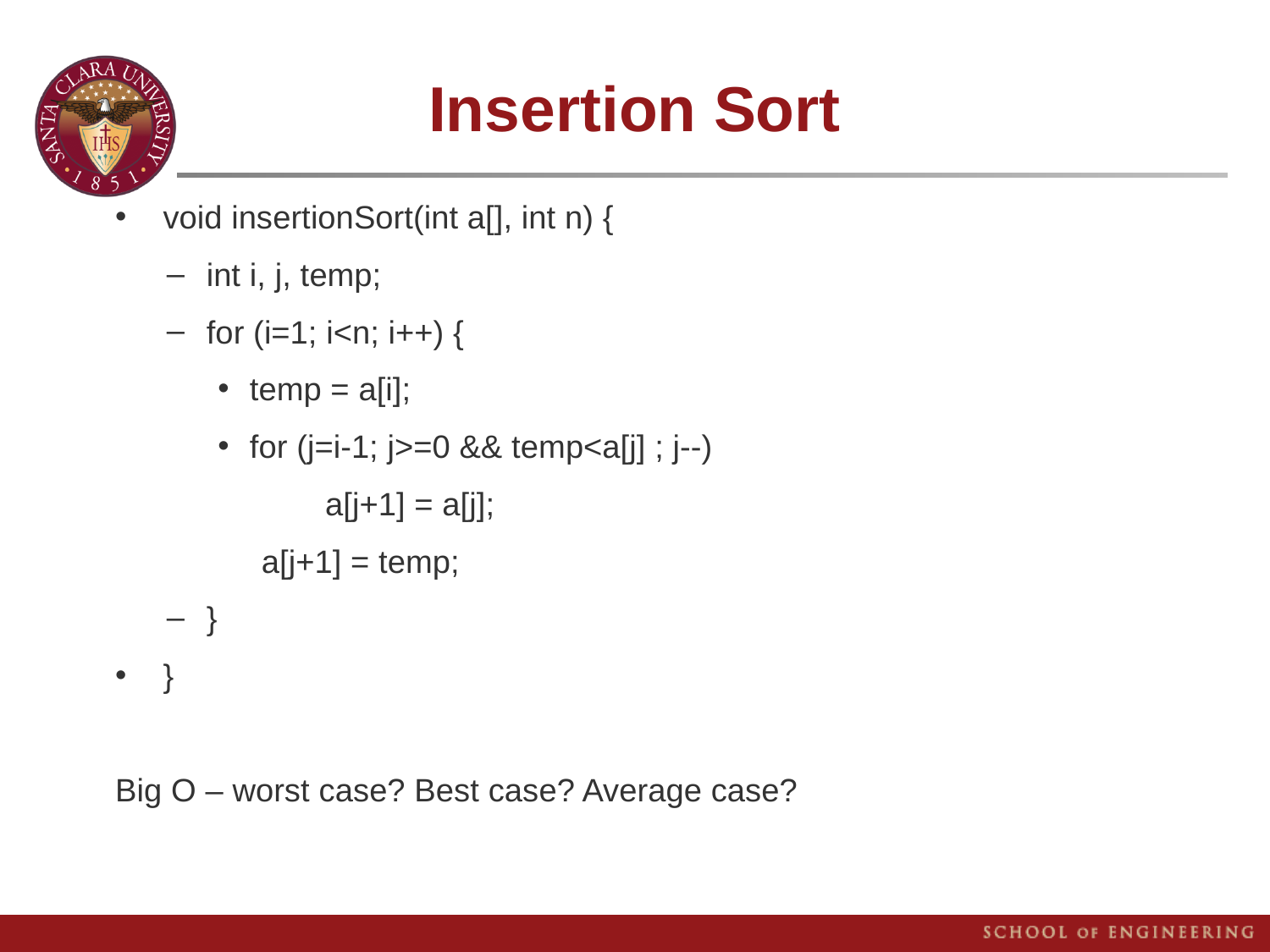

# Insertion Sort
void insertionSort(int a[], int n) {
int i, j, temp;
for (i=1; i<n; i++) {
temp = a[i];
for (j=i-1; j>=0 && temp<a[j] ; j--)
       a[j+1] = a[j];
a[j+1] = temp;
}
}

Big O – worst case? Best case? Average case?